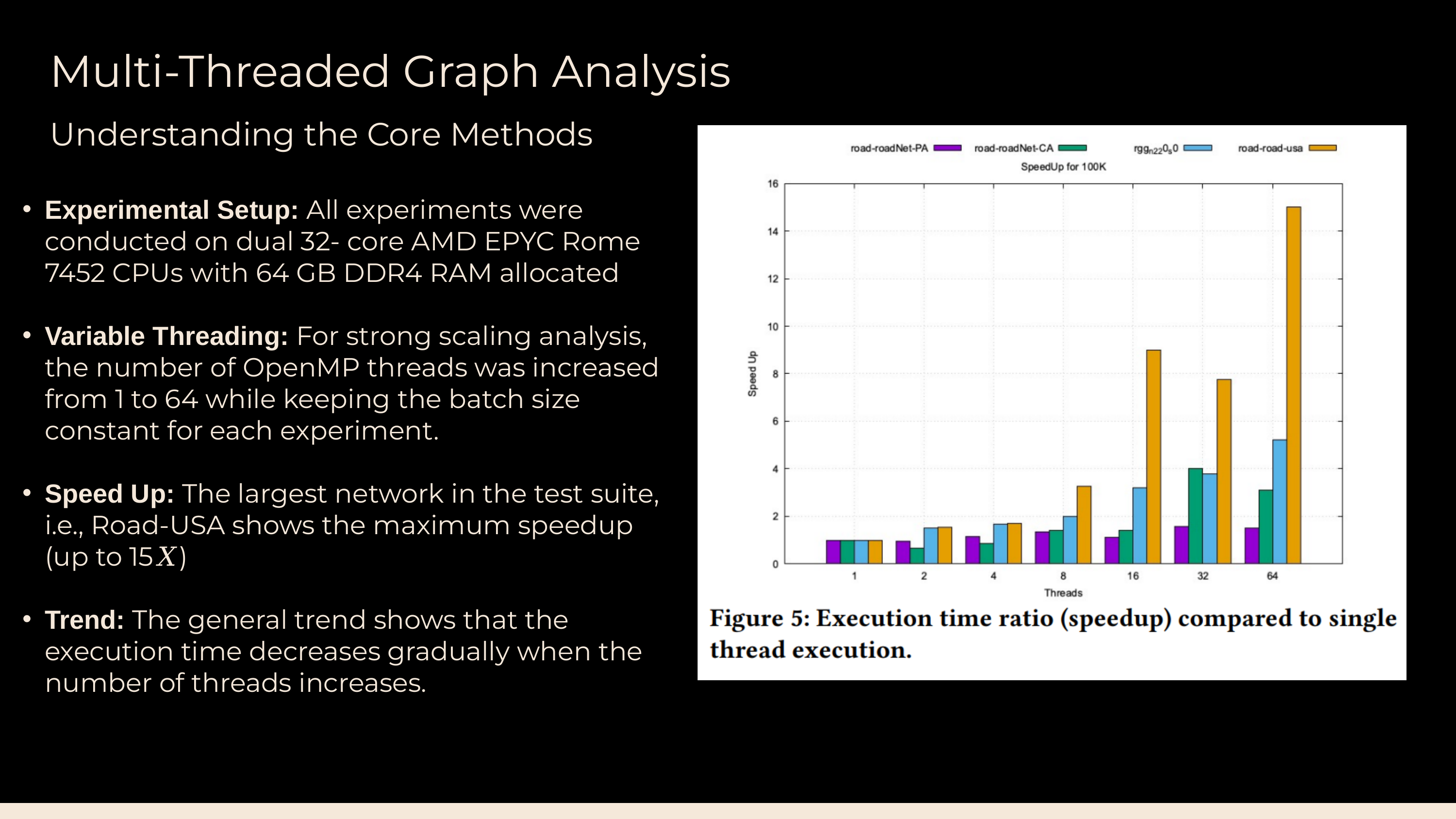

Multi-Threaded Graph Analysis

Understanding the Core Methods

Experimental Setup: All experiments were conducted on dual 32- core AMD EPYC Rome 7452 CPUs with 64 GB DDR4 RAM allocated

Variable Threading: For strong scaling analysis, the number of OpenMP threads was increased from 1 to 64 while keeping the batch size constant for each experiment.

Speed Up: The largest network in the test suite, i.e., Road-USA shows the maximum speedup (up to 15𝑋)

Trend: The general trend shows that the execution time decreases gradually when the number of threads increases.